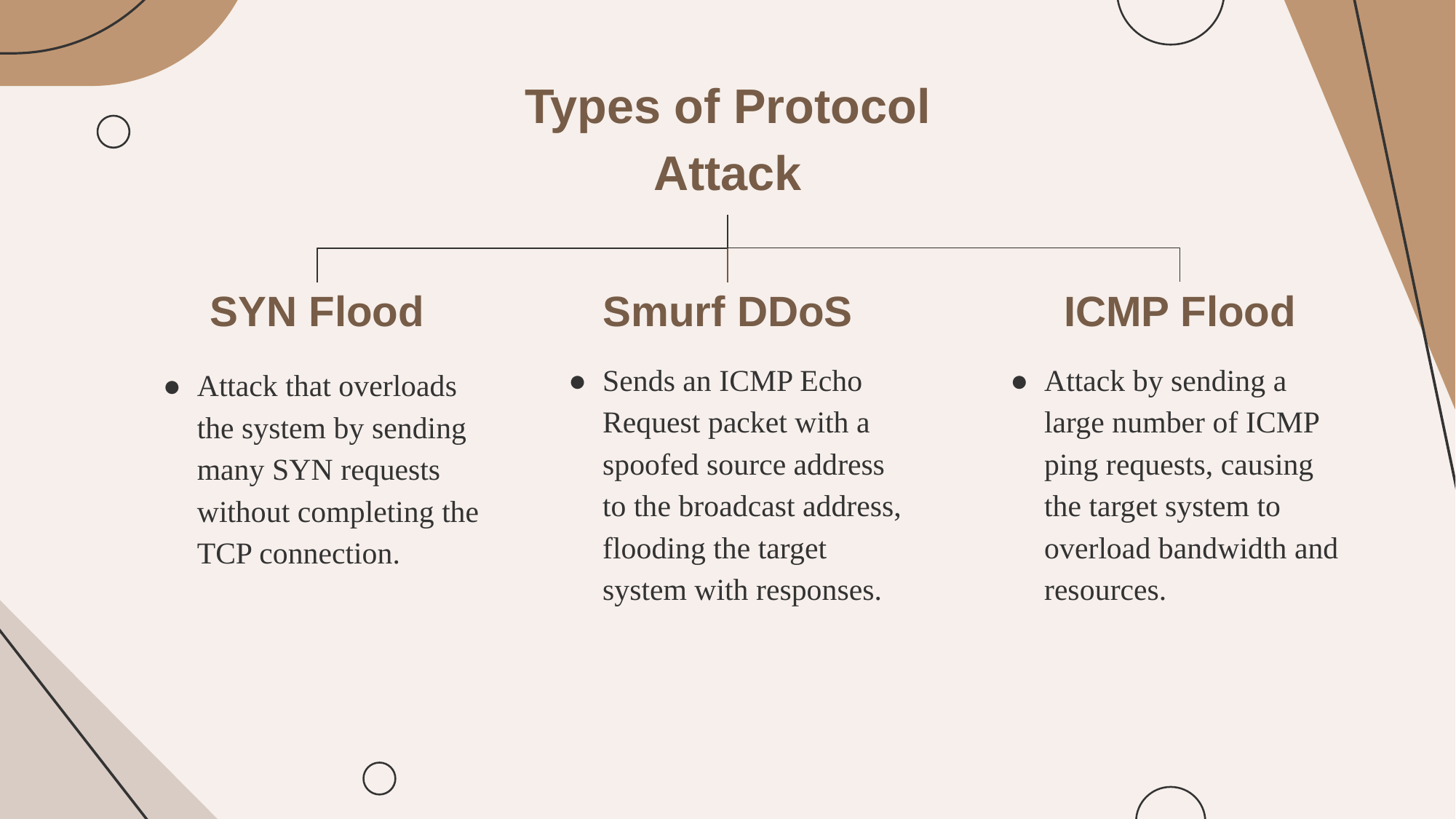

Types of Protocol Attack
ICMP Flood
SYN Flood
Smurf DDoS
Sends an ICMP Echo Request packet with a spoofed source address to the broadcast address, flooding the target system with responses.
Attack by sending a large number of ICMP ping requests, causing the target system to overload bandwidth and resources.
Attack that overloads the system by sending many SYN requests without completing the TCP connection.